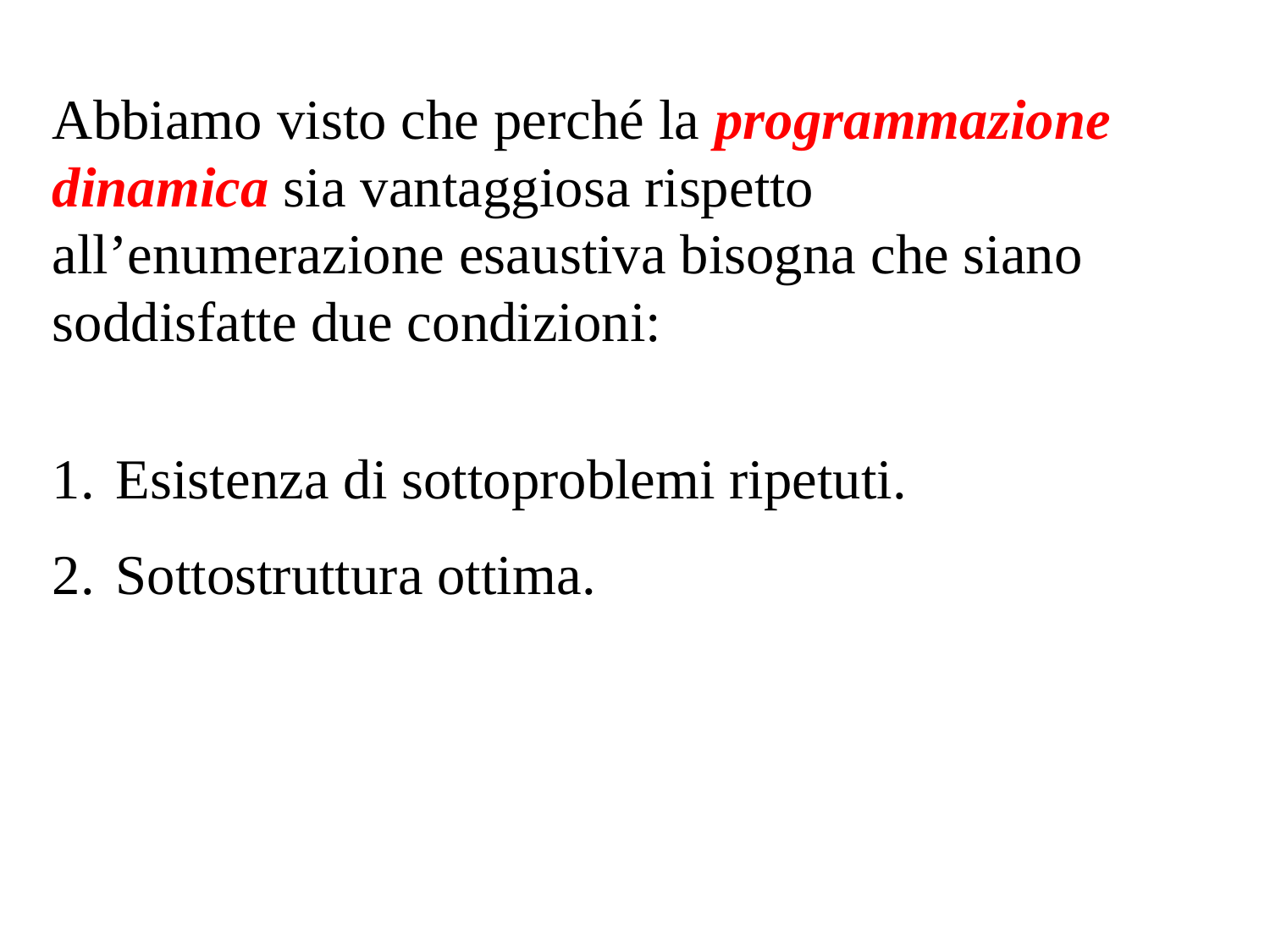

Abbiamo visto che perché la programmazione dinamica sia vantaggiosa rispetto all’enumerazione esaustiva bisogna che siano soddisfatte due condizioni:
Esistenza di sottoproblemi ripetuti.
Sottostruttura ottima.